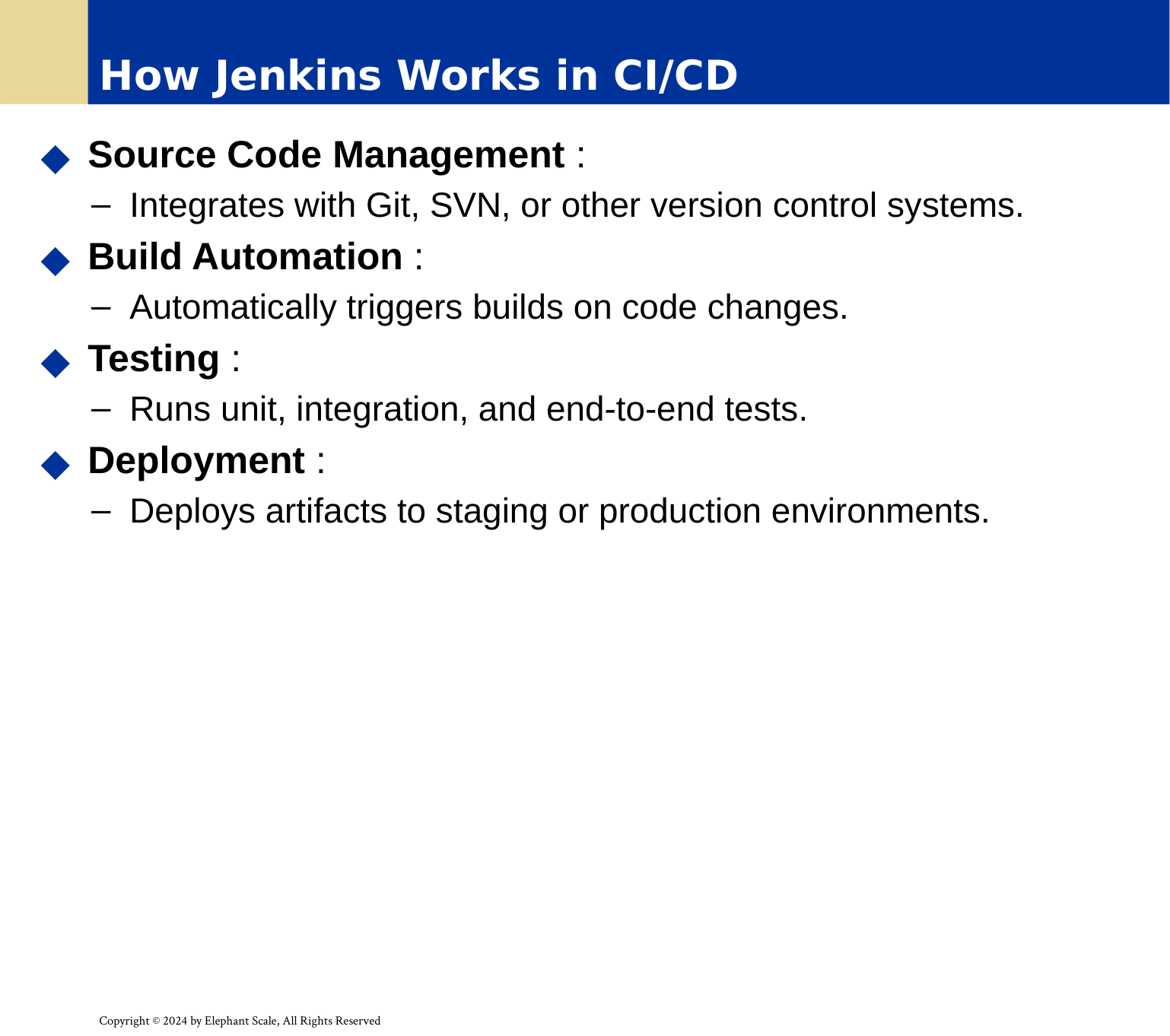

# How Jenkins Works in CI/CD
 Source Code Management :
 Integrates with Git, SVN, or other version control systems.
 Build Automation :
 Automatically triggers builds on code changes.
 Testing :
 Runs unit, integration, and end-to-end tests.
 Deployment :
 Deploys artifacts to staging or production environments.
Copyright © 2024 by Elephant Scale, All Rights Reserved